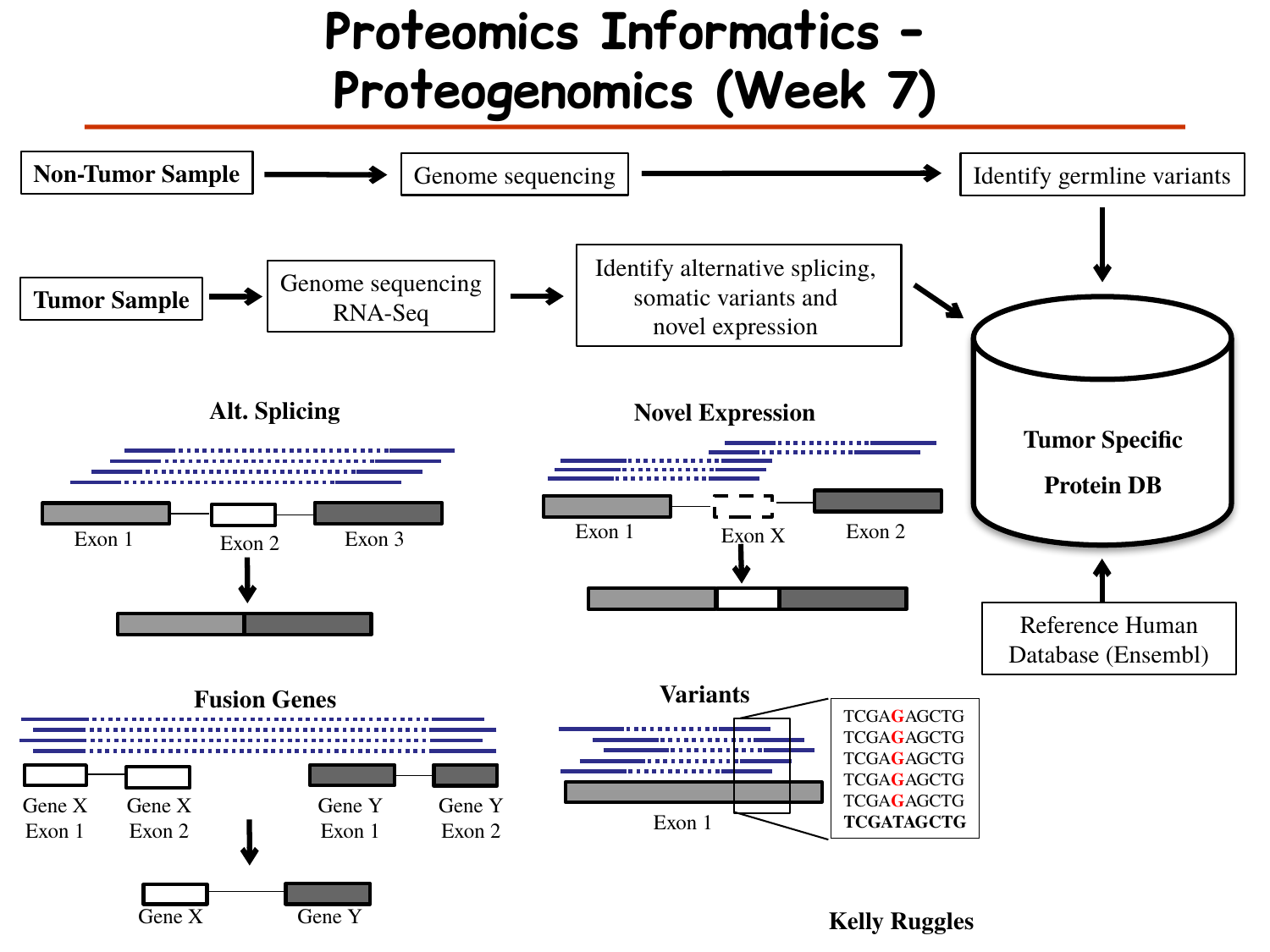

Proteomics Informatics –
Proteogenomics (Week 7)

Non-Tumor Sample
Genome sequencing
Identify germline variants
Identify alternative splicing,
somatic variants and
novel expression
Genome sequencing
RNA-Seq
Tumor Sample

Alt. Splicing
Novel Expression

Exon 1
Exon 2
Exon X
Exon 1
Exon 3
Exon 2

Variants
Fusion Genes
TCGAGAGCTG
TCGAGAGCTG
TCGAGAGCTG
TCGAGAGCTG
TCGAGAGCTG
TCGATAGCTG

Gene Y
Exon 2
Gene Y
Exon 1
Gene X
Exon 2
Gene X
Exon 1
Exon 1

Gene Y
Gene X
Tumor Specific
Protein DB
Reference Human Database (Ensembl)
Kelly Ruggles